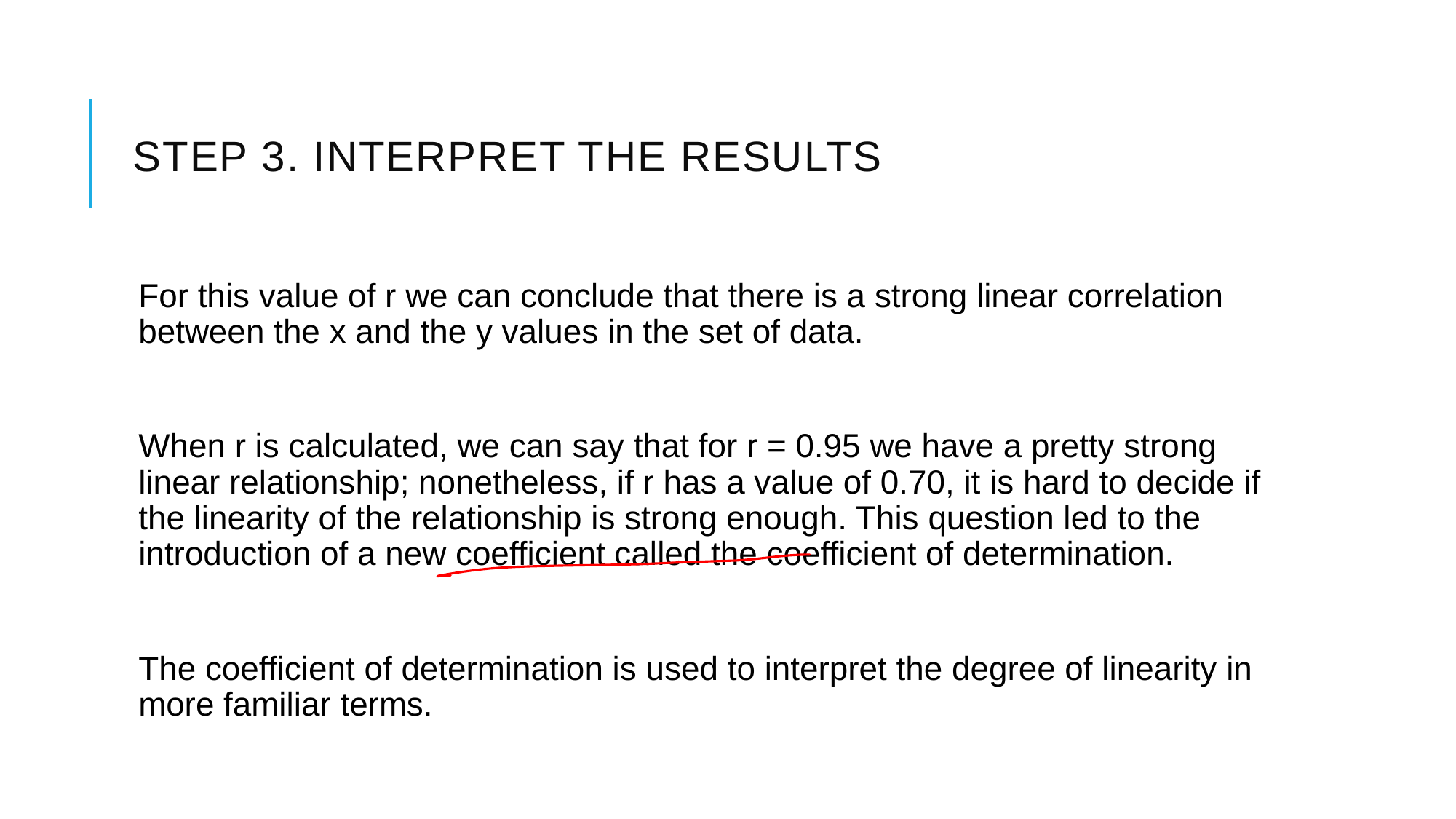

# Step 3. Interpret the results
For this value of r we can conclude that there is a strong linear correlation between the x and the y values in the set of data.

When r is calculated, we can say that for r = 0.95 we have a pretty strong linear relationship; nonetheless, if r has a value of 0.70, it is hard to decide if the linearity of the relationship is strong enough. This question led to the introduction of a new coefficient called the coefficient of determination.

The coefficient of determination is used to interpret the degree of linearity in more familiar terms.